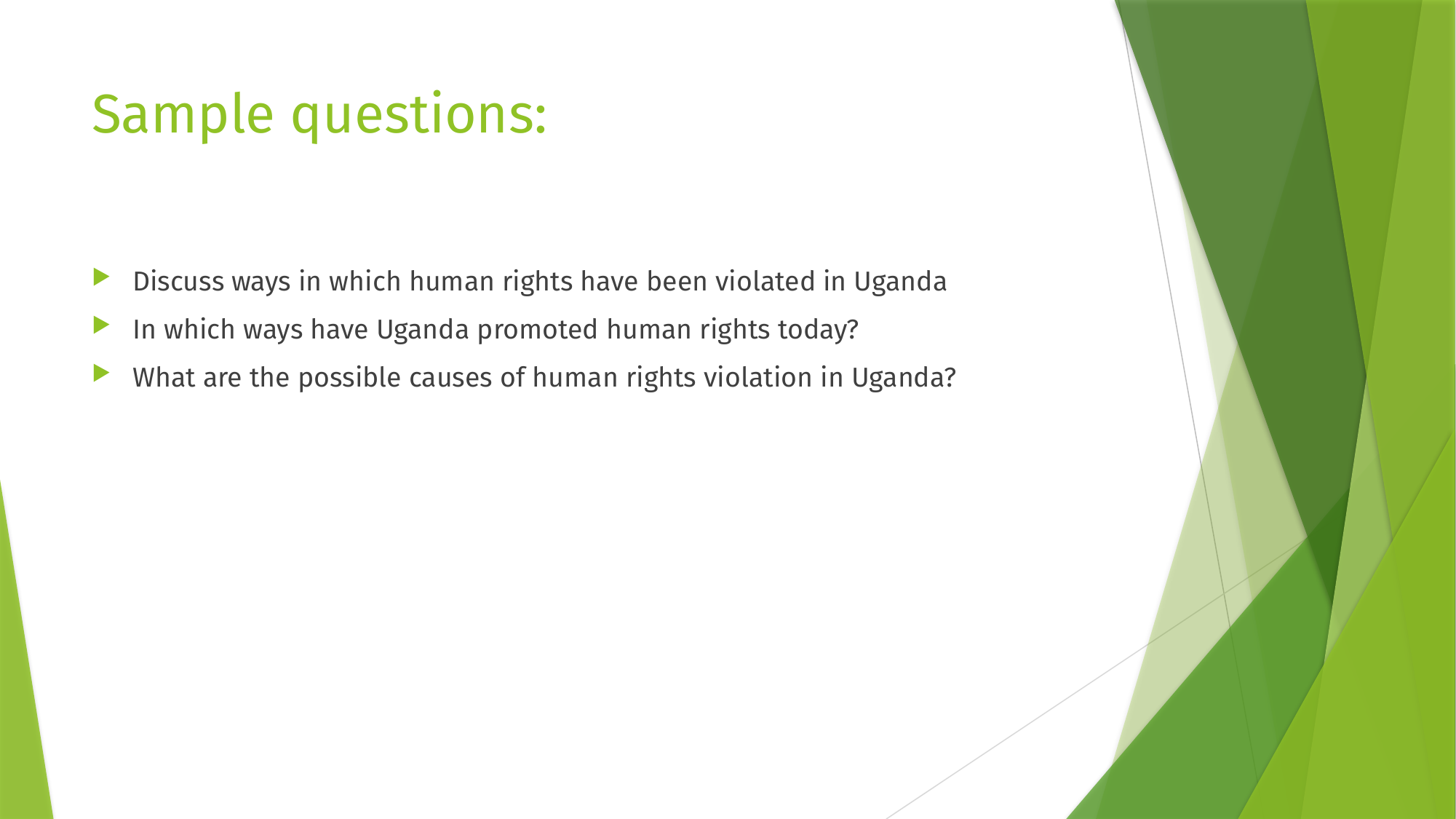

# Sample questions:
Discuss ways in which human rights have been violated in Uganda
In which ways have Uganda promoted human rights today?
What are the possible causes of human rights violation in Uganda?